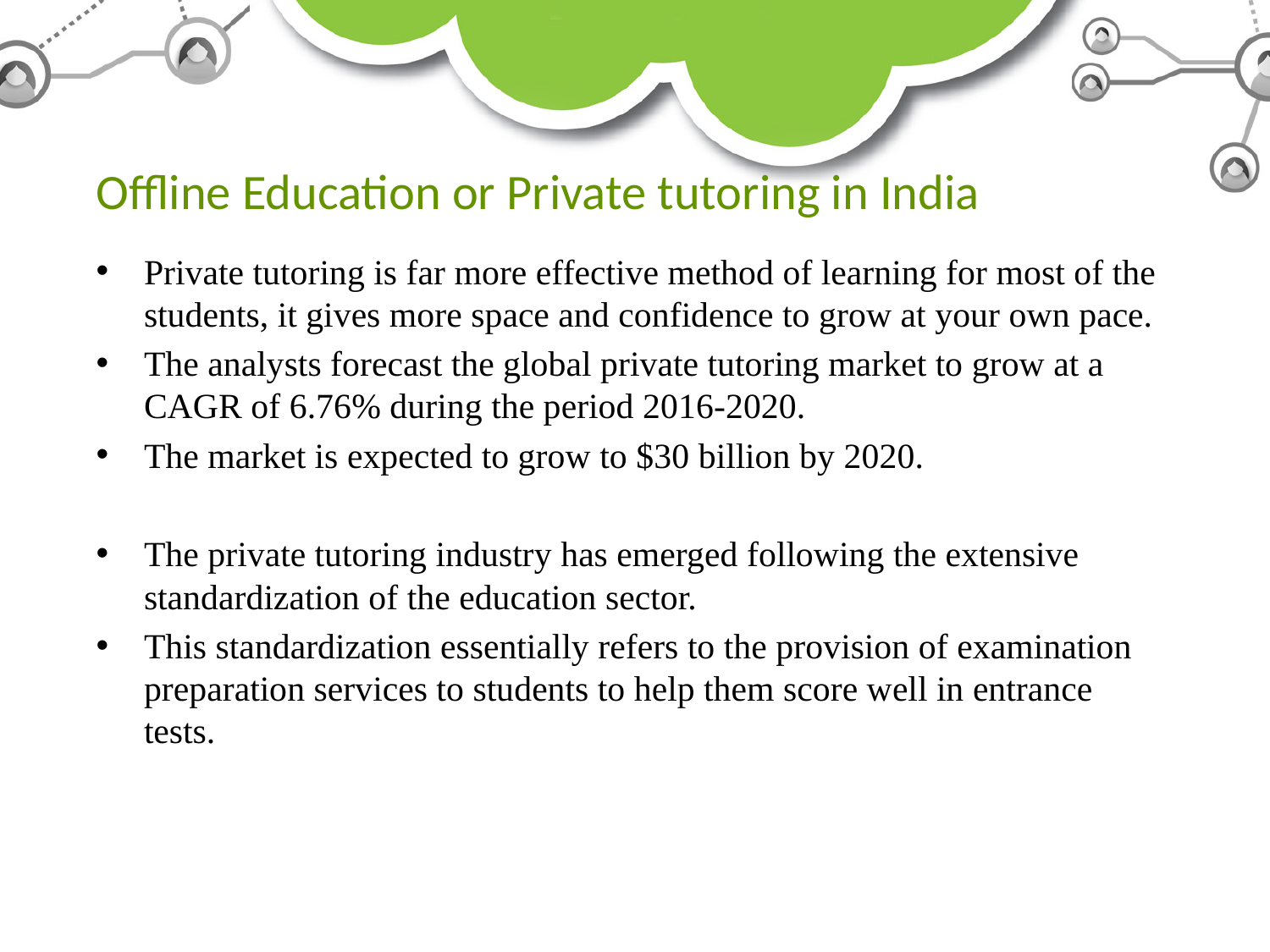

# Offline Education or Private tutoring in India
Private tutoring is far more effective method of learning for most of the students, it gives more space and confidence to grow at your own pace.
The analysts forecast the global private tutoring market to grow at a CAGR of 6.76% during the period 2016-2020.
The market is expected to grow to $30 billion by 2020.

The private tutoring industry has emerged following the extensive standardization of the education sector.
This standardization essentially refers to the provision of examination preparation services to students to help them score well in entrance tests.